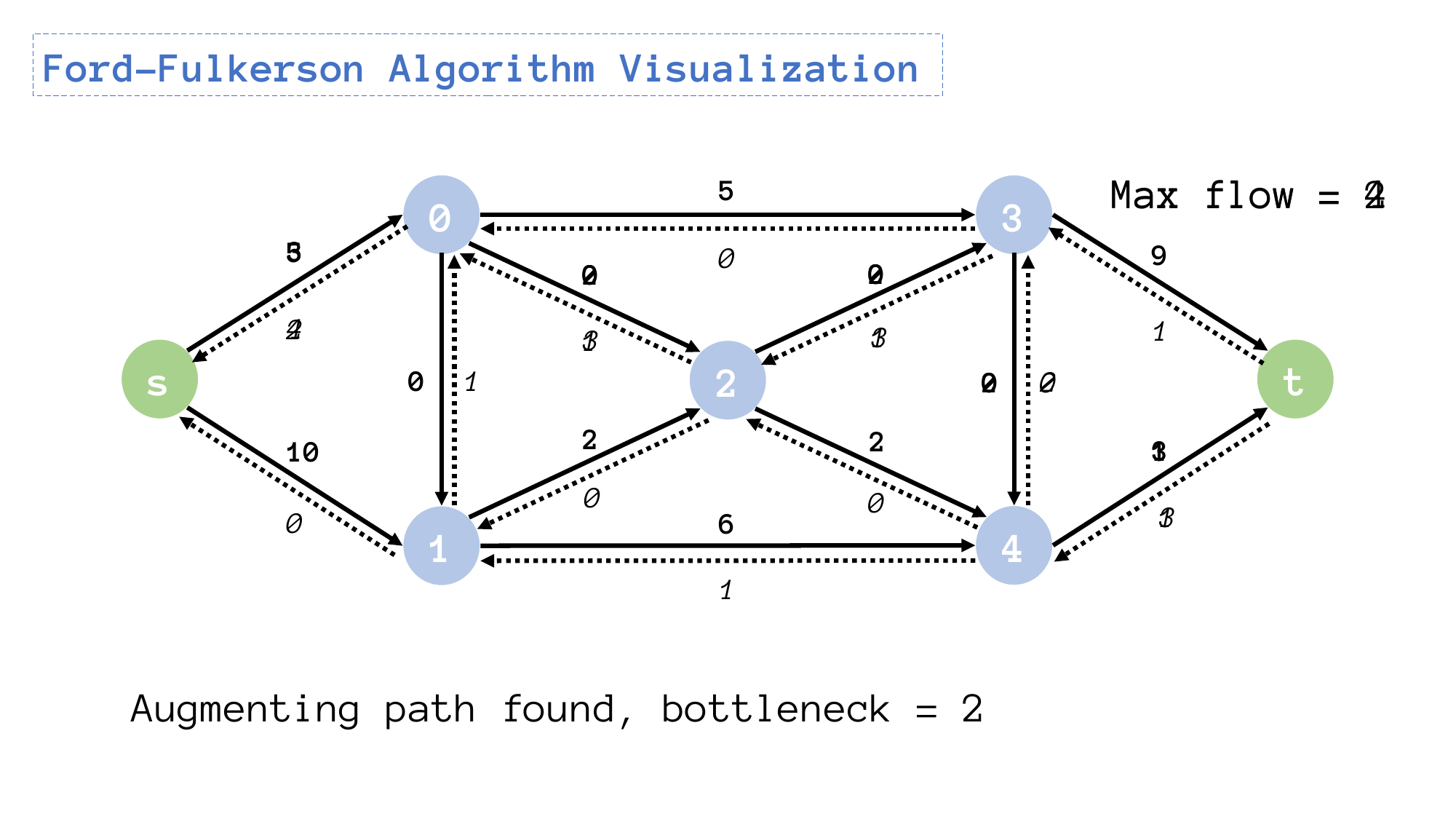

Ford-Fulkerson Algorithm Visualization
Max flow = 4
Max flow = 2
5
0
3
3
5
9
0
0
2
0
2
4
2
1
3
1
3
1
s
t
2
1
0
2
0
0
2
2
2
1
3
10
0
0
3
1
0
6
4
1
1
Augmenting path found, bottleneck = 2